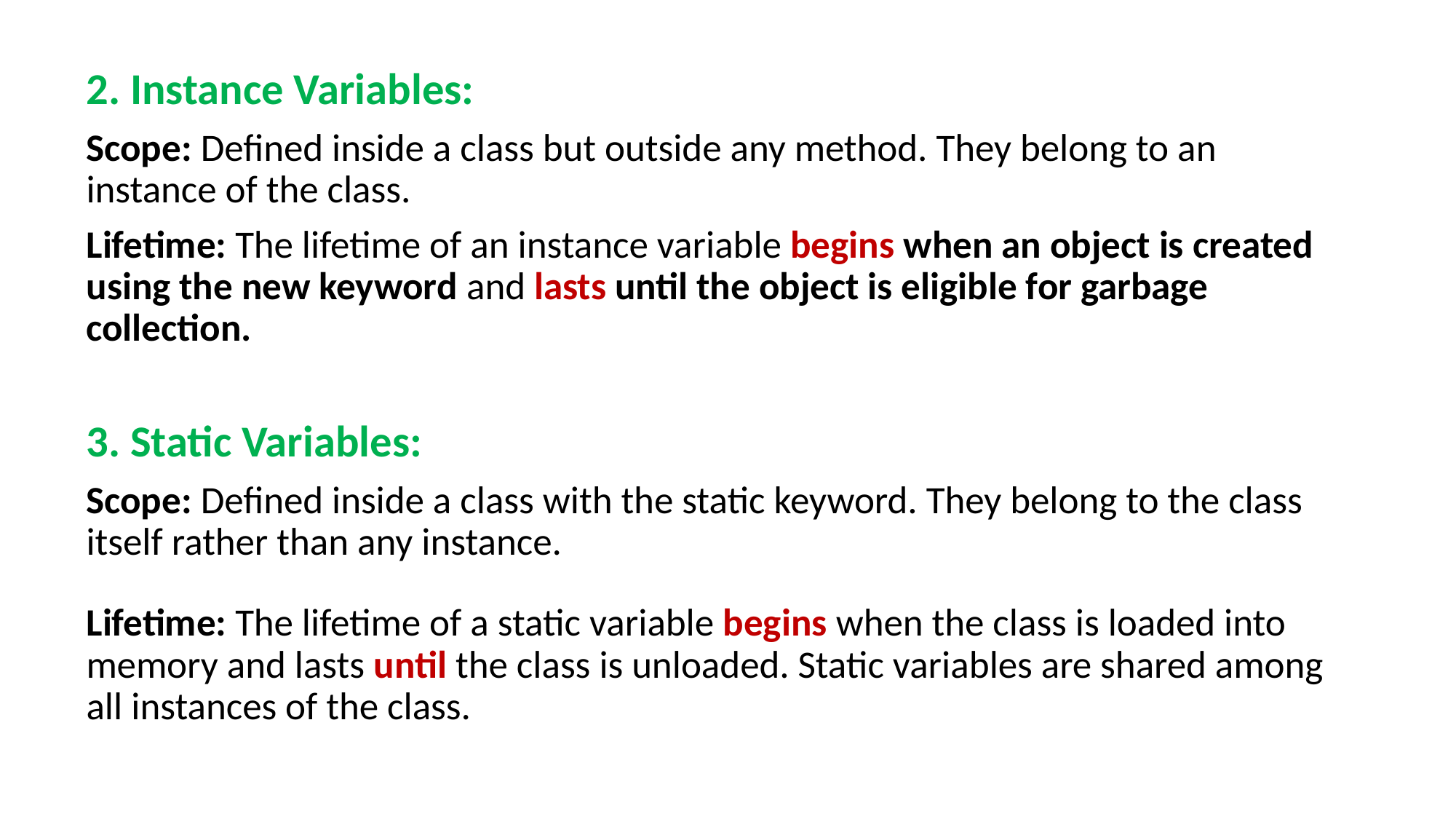

2. Instance Variables:
Scope: Defined inside a class but outside any method. They belong to an instance of the class.
Lifetime: The lifetime of an instance variable begins when an object is created using the new keyword and lasts until the object is eligible for garbage collection.

3. Static Variables:
Scope: Defined inside a class with the static keyword. They belong to the class itself rather than any instance.

Lifetime: The lifetime of a static variable begins when the class is loaded into memory and lasts until the class is unloaded. Static variables are shared among all instances of the class.